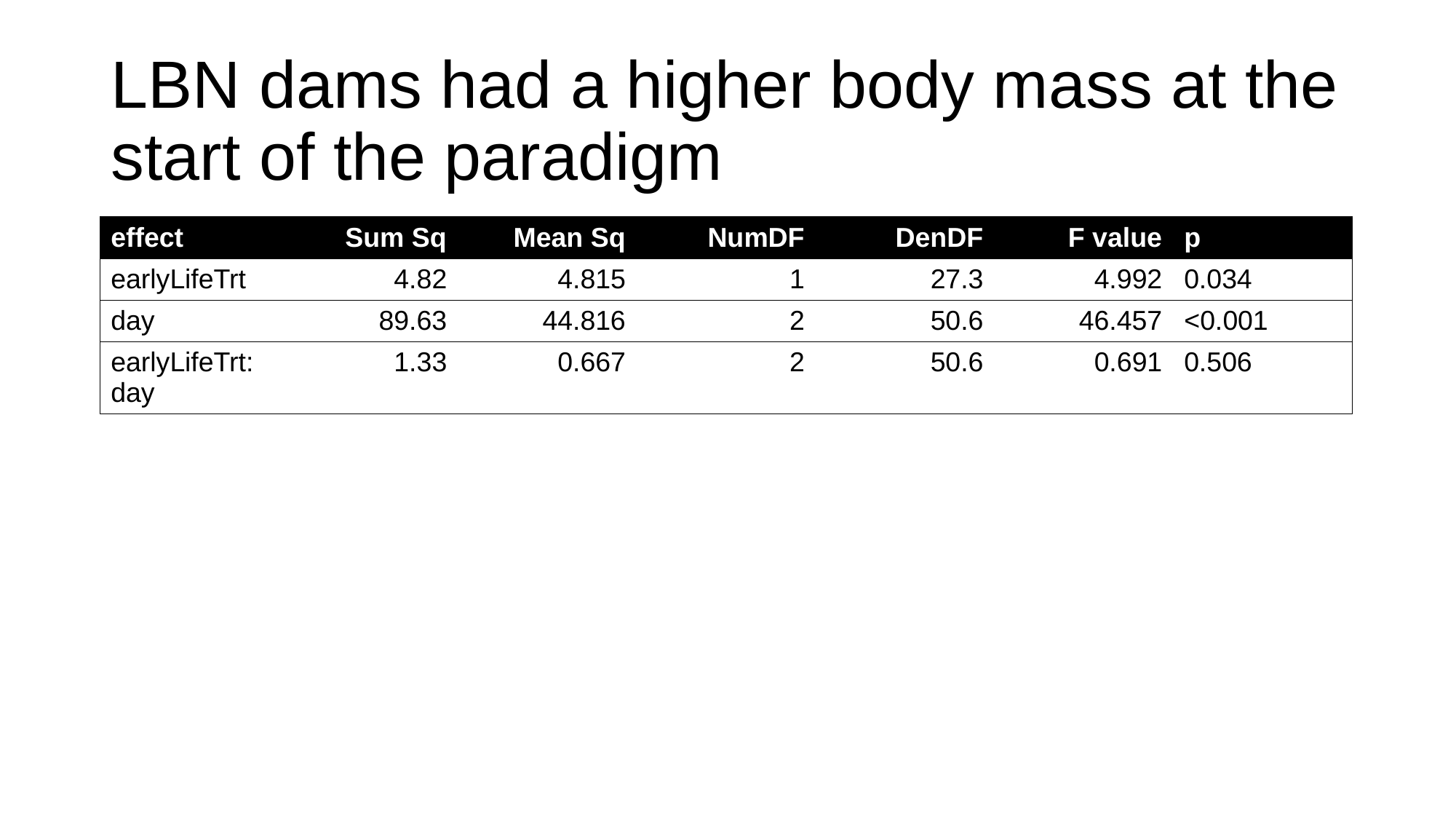

# LBN dams had a higher body mass at the start of the paradigm
| effect | Sum Sq | Mean Sq | NumDF | DenDF | F value | p |
| --- | --- | --- | --- | --- | --- | --- |
| earlyLifeTrt | 4.82 | 4.815 | 1 | 27.3 | 4.992 | 0.034 |
| day | 89.63 | 44.816 | 2 | 50.6 | 46.457 | <0.001 |
| earlyLifeTrt:day | 1.33 | 0.667 | 2 | 50.6 | 0.691 | 0.506 |